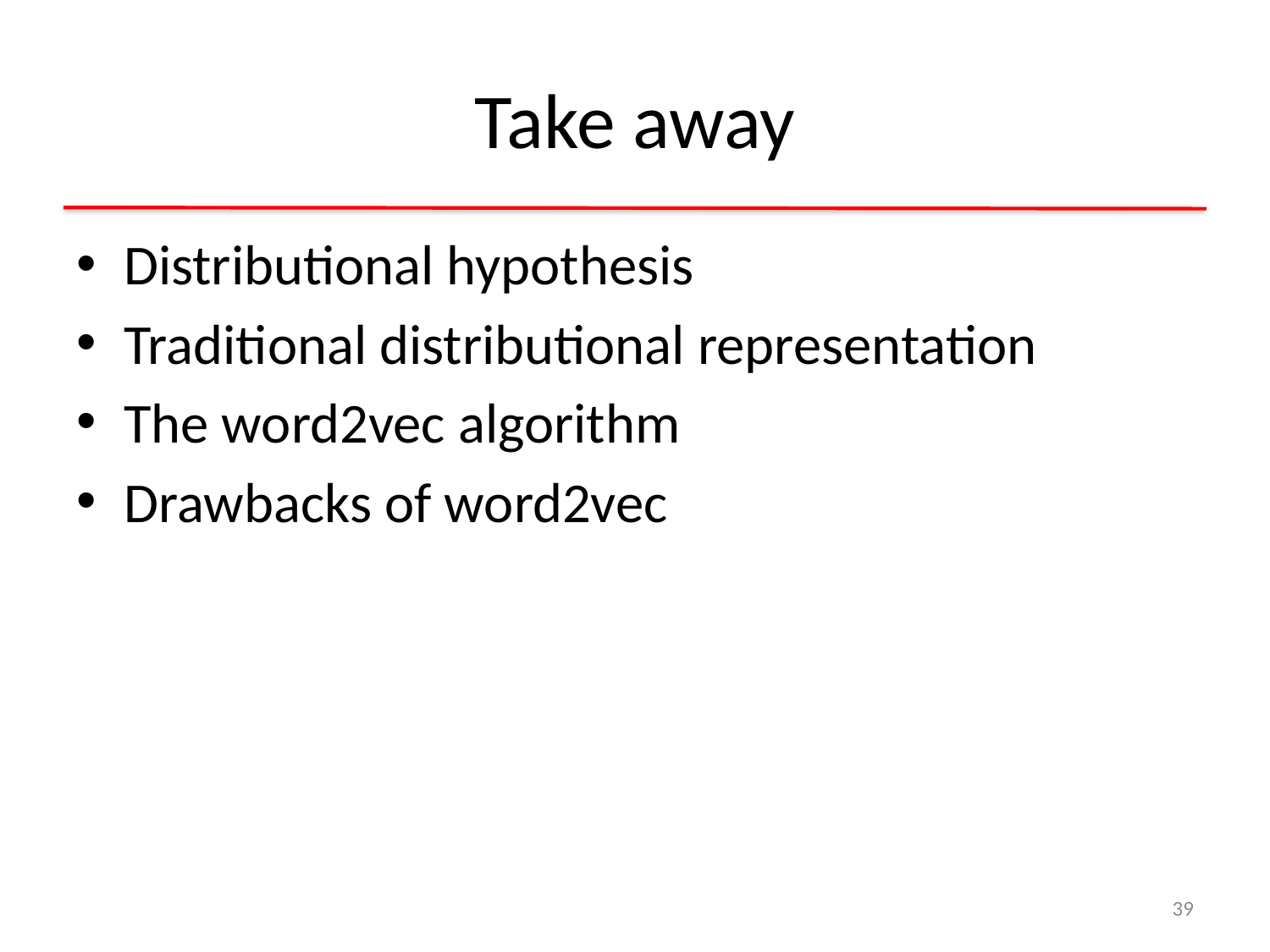

# Take away
Distributional hypothesis
Traditional distributional representation
The word2vec algorithm
Drawbacks of word2vec

39